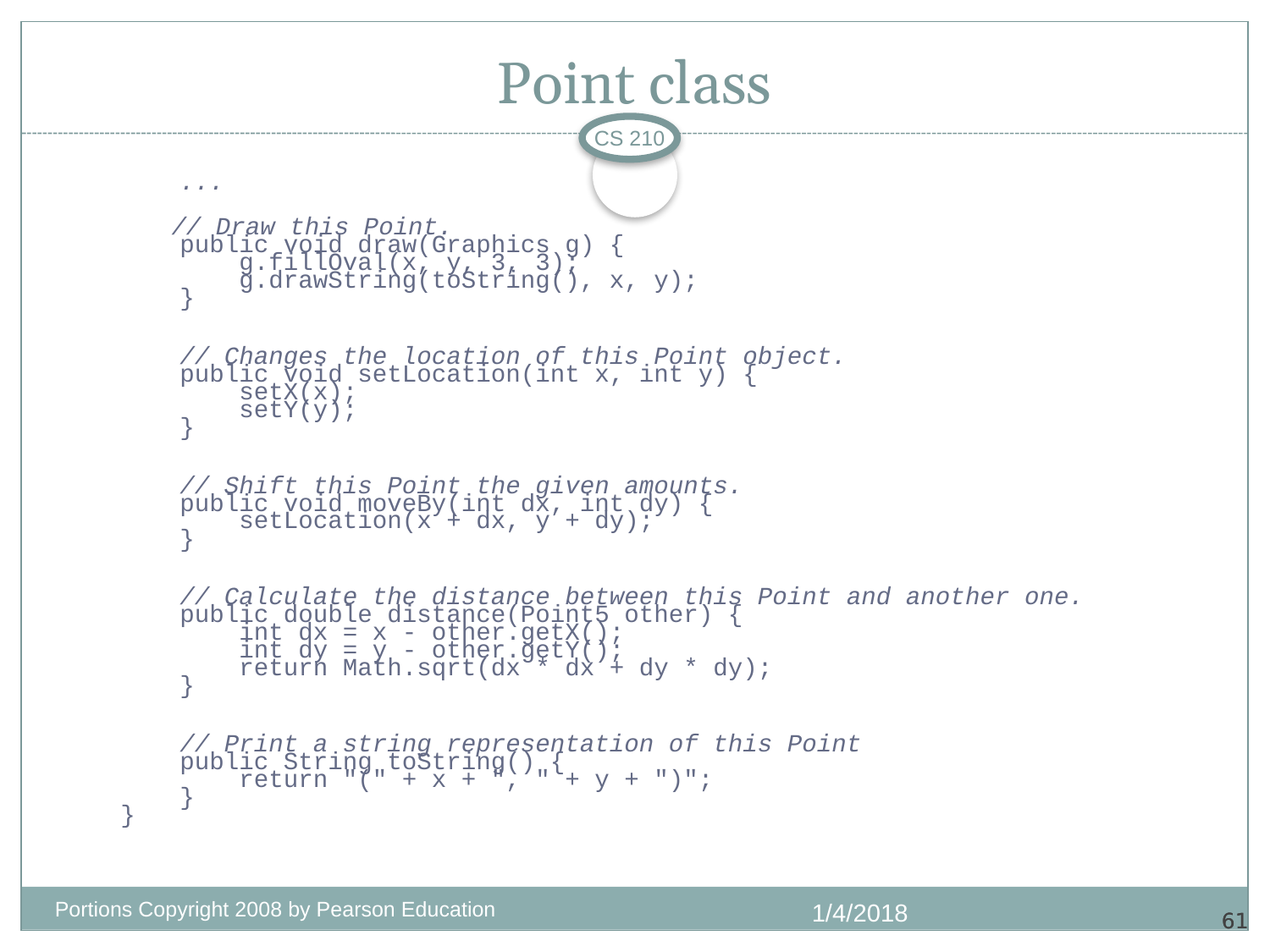

# Point class
CS 210
	    ...

      // Draw this Point.
    public void draw(Graphics g) {
        g.fillOval(x, y, 3, 3);
        g.drawString(toString(), x, y);
    }
    // Changes the location of this Point object.
    public void setLocation(int x, int y) {
        setX(x);
        setY(y);
    }
    // Shift this Point the given amounts.
    public void moveBy(int dx, int dy) {
        setLocation(x + dx, y + dy);
    }
    // Calculate the distance between this Point and another one.
    public double distance(Point5 other) {
        int dx = x - other.getX();
        int dy = y - other.getY();
        return Math.sqrt(dx * dx + dy * dy);
    }
    // Print a string representation of this Point
    public String toString() {
        return "(" + x + ", " + y + ")";
    }
}
Portions Copyright 2008 by Pearson Education
1/4/2018